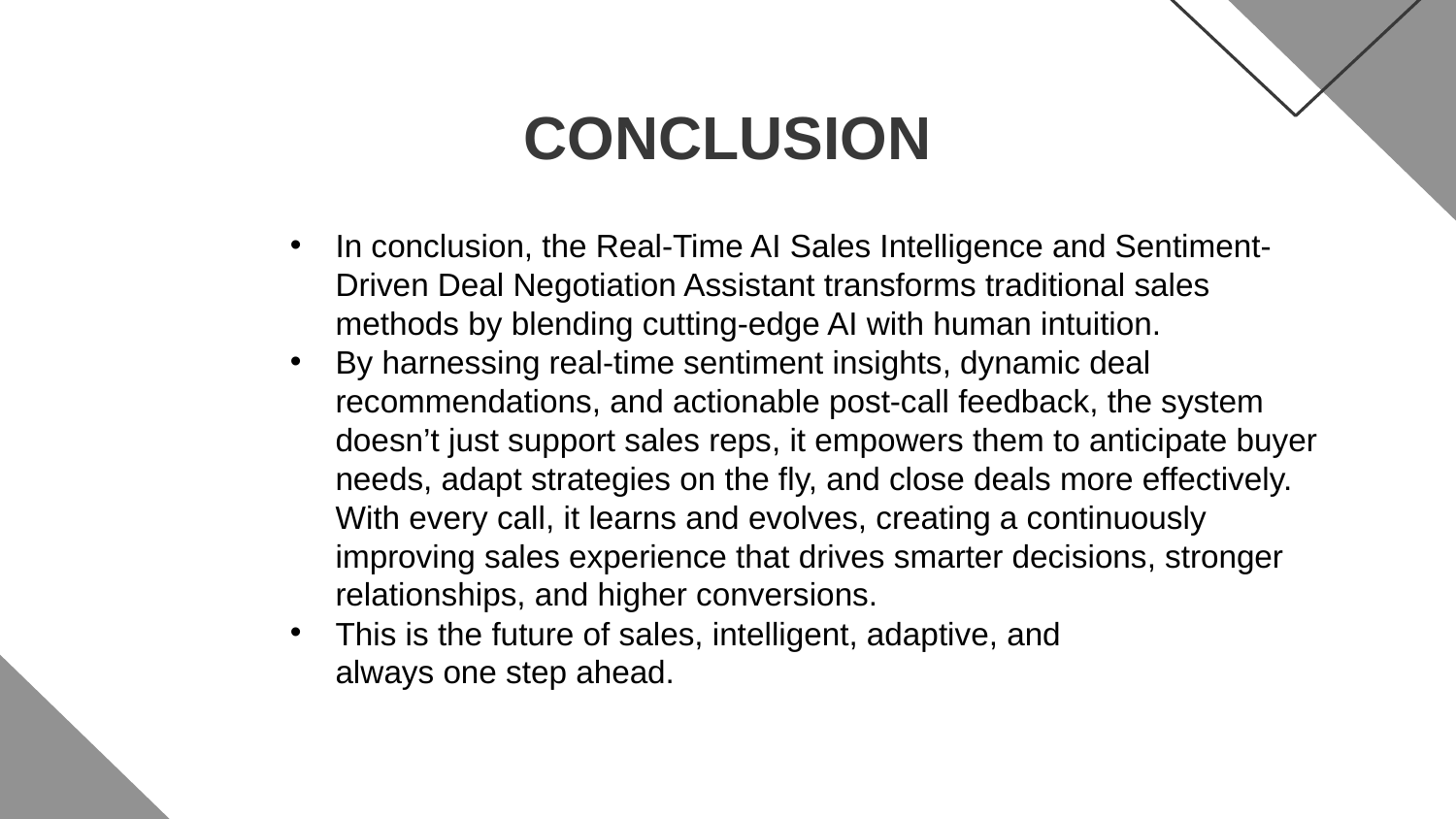

# CONCLUSION
In conclusion, the Real-Time AI Sales Intelligence and Sentiment-Driven Deal Negotiation Assistant transforms traditional sales methods by blending cutting-edge AI with human intuition.
By harnessing real-time sentiment insights, dynamic deal recommendations, and actionable post-call feedback, the system doesn’t just support sales reps, it empowers them to anticipate buyer needs, adapt strategies on the fly, and close deals more effectively. With every call, it learns and evolves, creating a continuously improving sales experience that drives smarter decisions, stronger relationships, and higher conversions.
This is the future of sales, intelligent, adaptive, and always one step ahead.